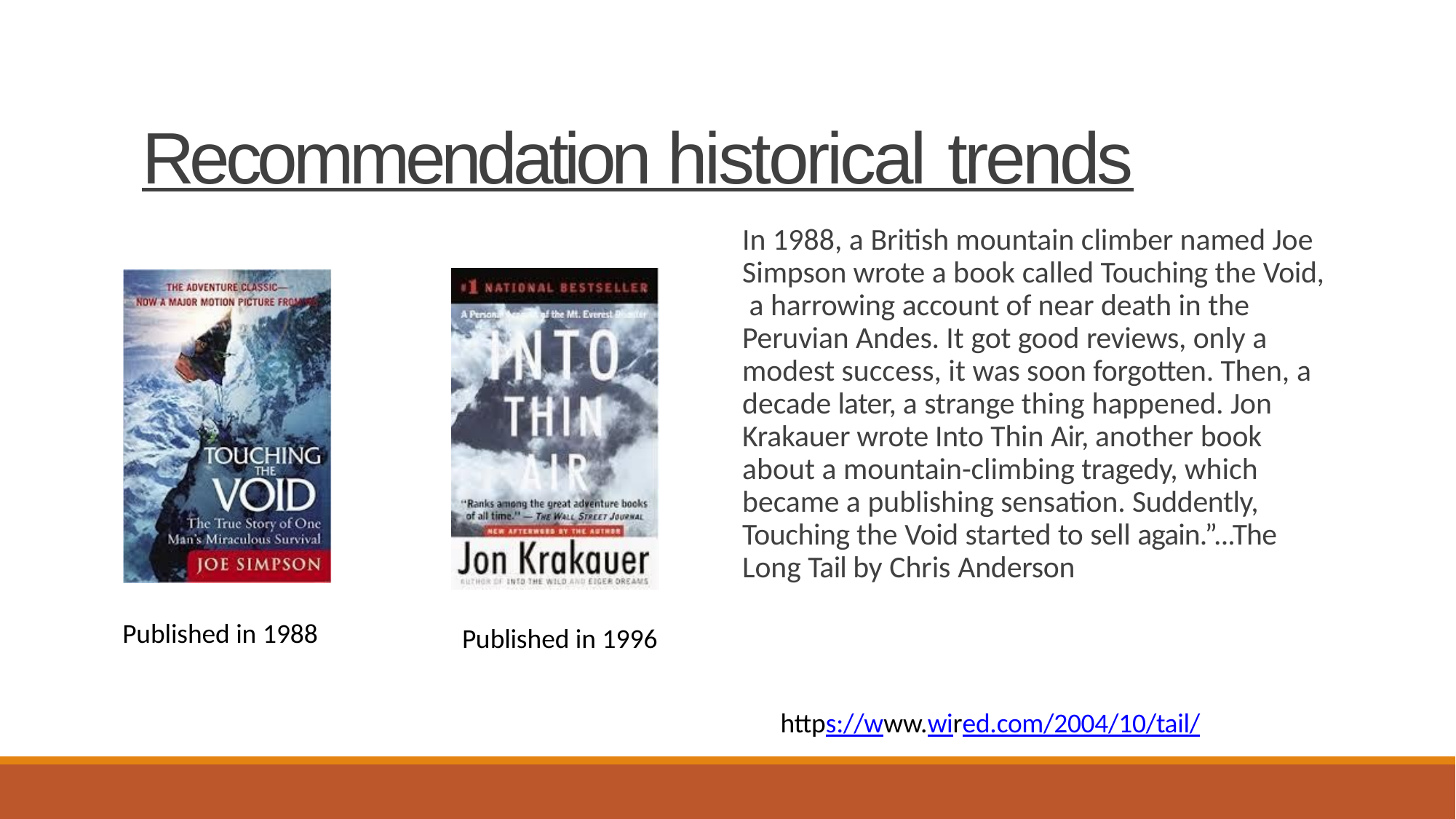

# Recommendation historical trends
In 1988, a British mountain climber named Joe  Simpson wrote a book called Touching the Void,  a harrowing account of near death in the  Peruvian Andes. It got good reviews, only a  modest success, it was soon forgotten. Then, a  decade later, a strange thing happened. Jon  Krakauer wrote Into Thin Air, another book  about a mountain-climbing tragedy, which  became a publishing sensation. Suddently,  Touching the Void started to sell again.”...The  Long Tail by Chris Anderson

Published in 1988
Published in 1996
https://www.wired.com/2004/10/tail/